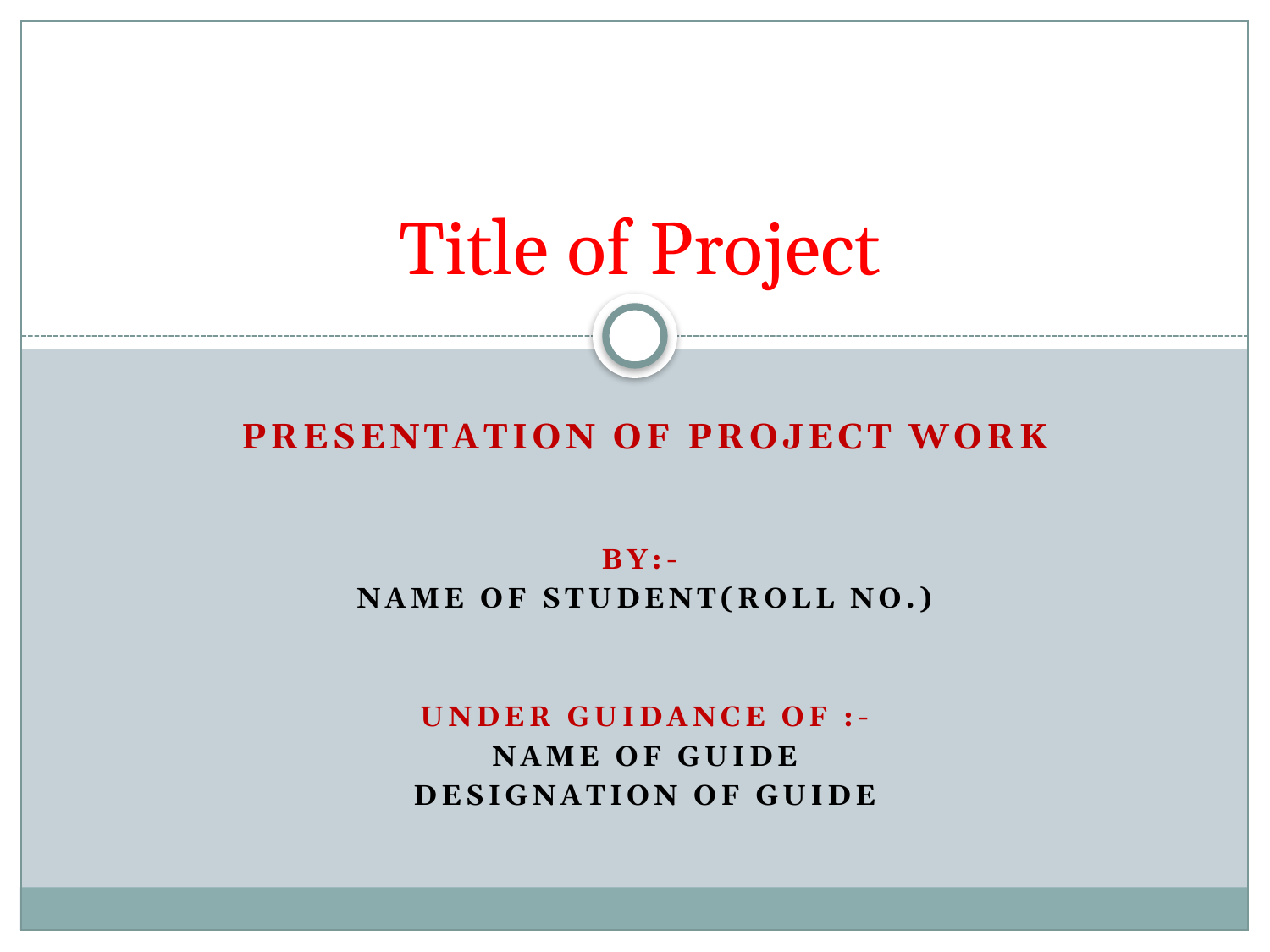

# Title of Project

Presentation of project work

By:-
Name of student(roll no.)

Under guidance of :-
Name of guide
Designation of guide